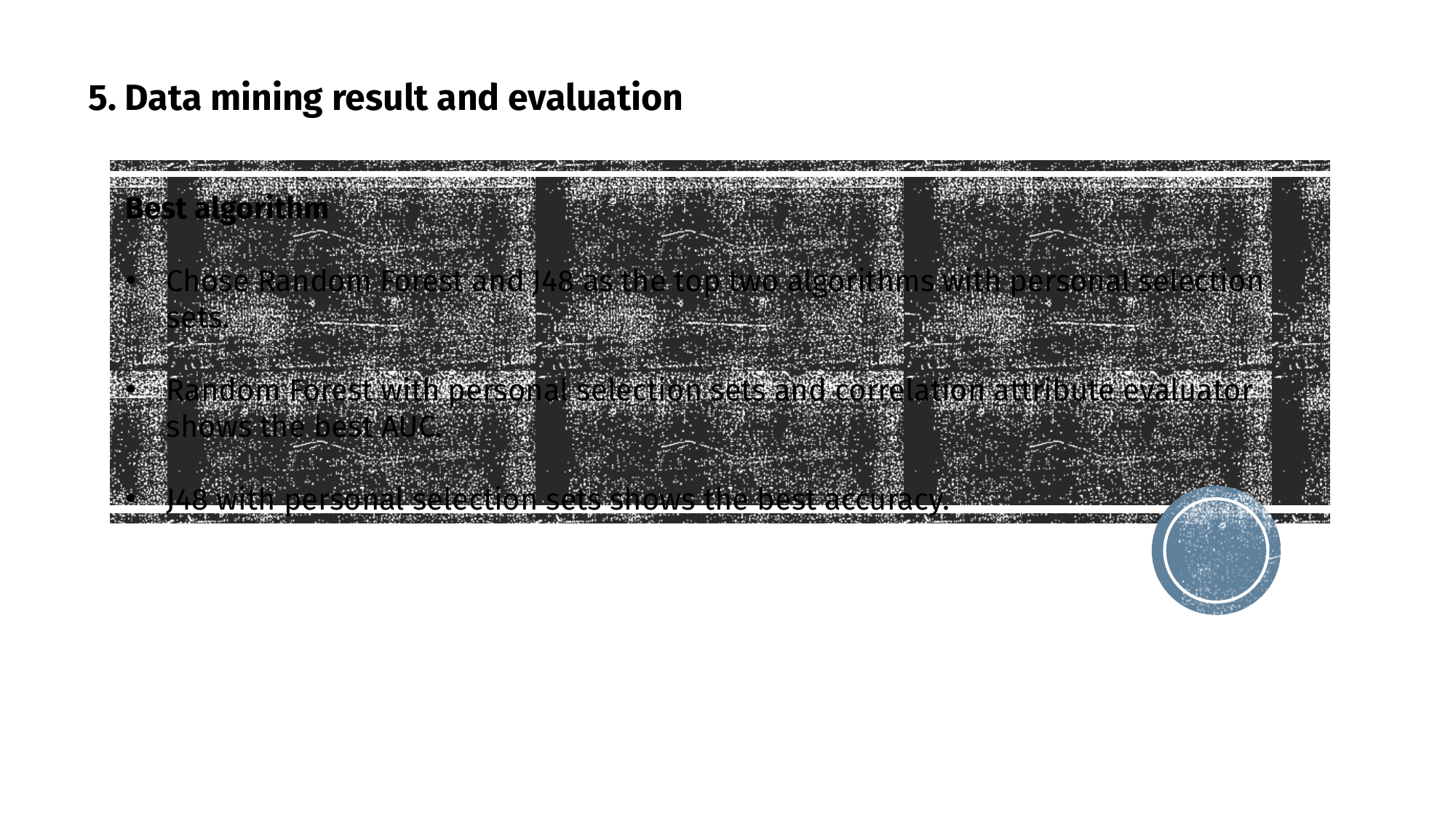

5. Data mining result and evaluation
Best algorithm

Chose Random Forest and J48 as the top two algorithms with personal selection sets.

Random Forest with personal selection sets and correlation attribute evaluator shows the best AUC.

J48 with personal selection sets shows the best accuracy.